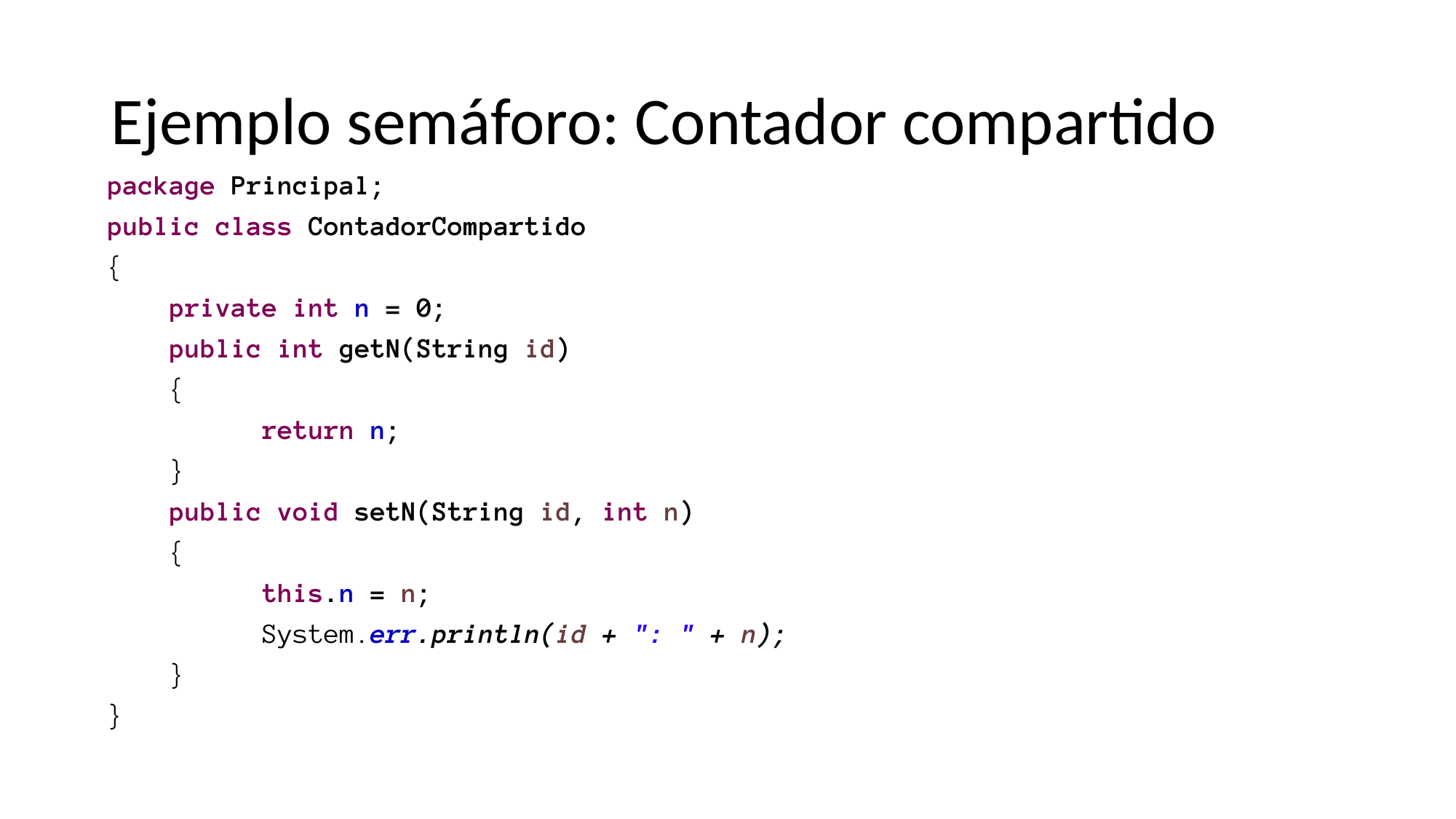

# Ejemplo semáforo: Contador compartido
package Principal;
public class ContadorCompartido
{
    private int n = 0;
    public int getN(String id)
    {
          return n;
    }
    public void setN(String id, int n)
    {
          this.n = n;
          System.err.println(id + ": " + n);
    }
}